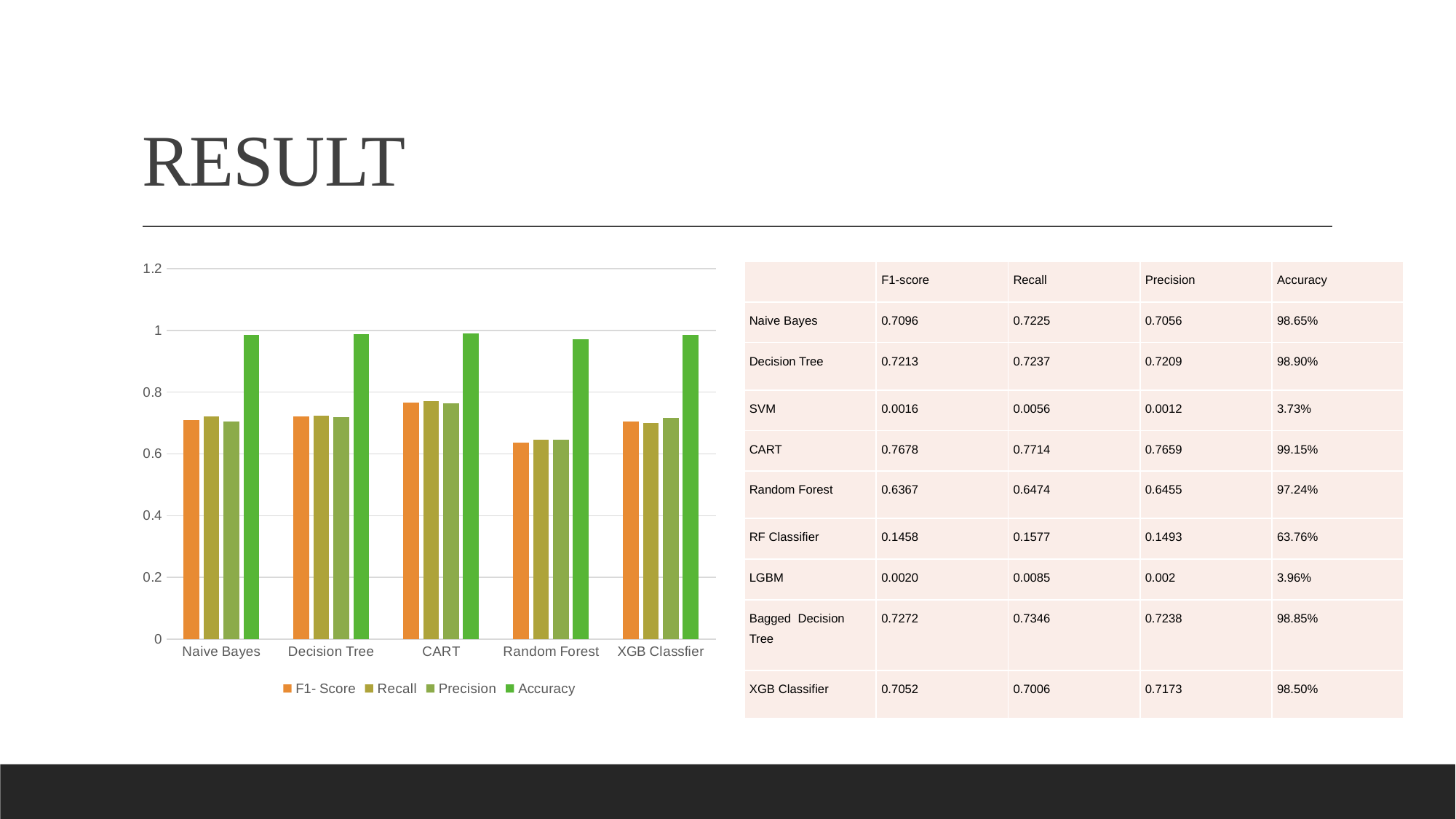

# RESULT

### Chart

| Category | F1- Score | Recall | Precision | Accuracy |
|---|---|---|---|---|
| Naive Bayes | 0.709 | 0.722 | 0.705 | 0.9865 |
| Decision Tree | 0.721 | 0.723 | 0.72 | 0.989 |
| CART | 0.767 | 0.771 | 0.765 | 0.9915 |
| Random Forest | 0.636 | 0.647 | 0.645 | 0.9724 |
| XGB Classfier | 0.705 | 0.7 | 0.717 | 0.985 |
|  | F1-score | Recall | Precision | Accuracy |
| --- | --- | --- | --- | --- |
| Naive Bayes | 0.7096 | 0.7225 | 0.7056 | 98.65% |
| Decision Tree | 0.7213 | 0.7237 | 0.7209 | 98.90% |
| SVM | 0.0016 | 0.0056 | 0.0012 | 3.73% |
| CART | 0.7678 | 0.7714 | 0.7659 | 99.15% |
| Random Forest | 0.6367 | 0.6474 | 0.6455 | 97.24% |
| RF Classifier | 0.1458 | 0.1577 | 0.1493 | 63.76% |
| LGBM | 0.0020 | 0.0085 | 0.002 | 3.96% |
| Bagged Decision Tree | 0.7272 | 0.7346 | 0.7238 | 98.85% |
| XGB Classifier | 0.7052 | 0.7006 | 0.7173 | 98.50% |